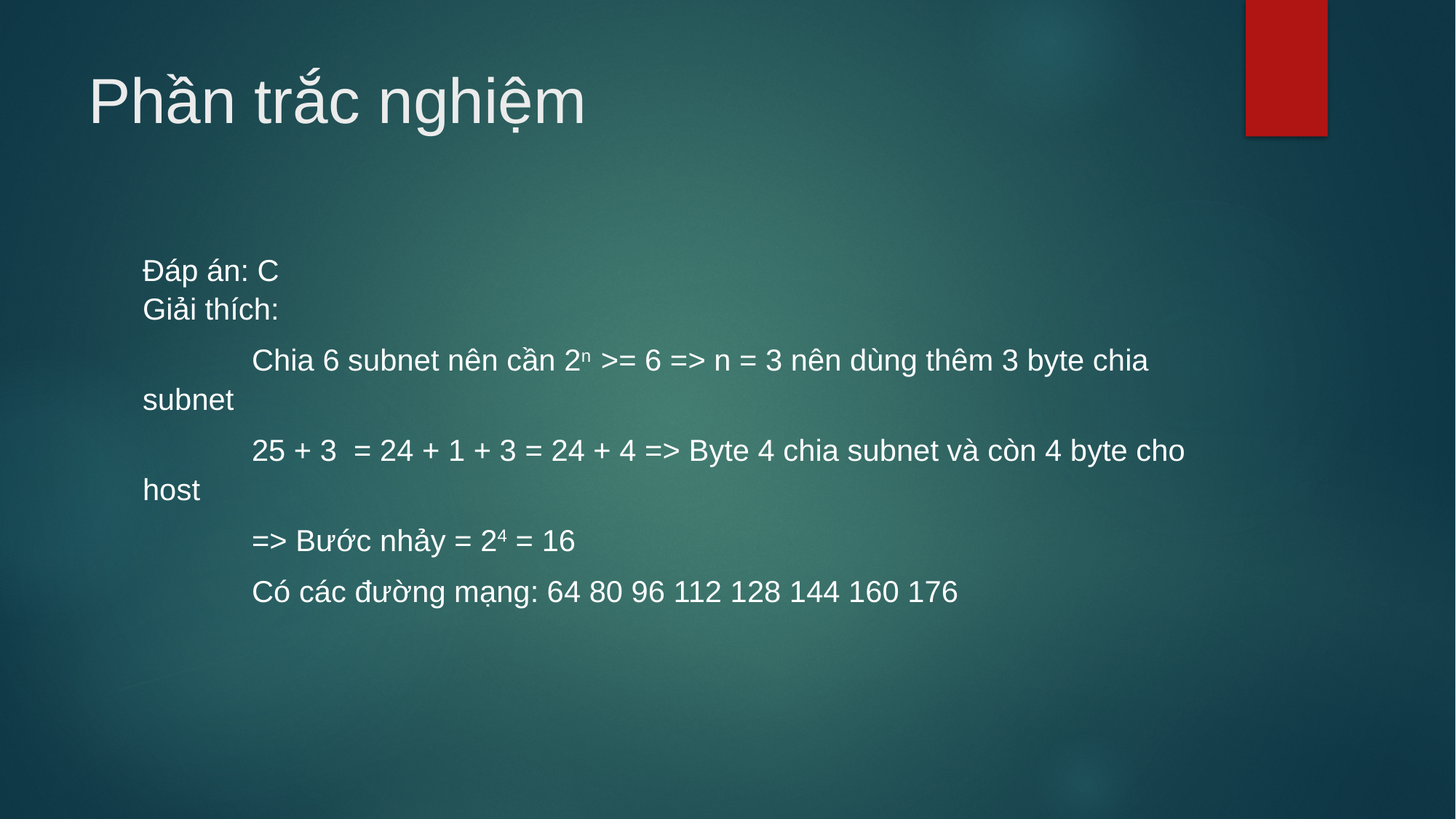

# Phần trắc nghiệm
Đáp án: C
Giải thích:
	Chia 6 subnet nên cần 2­­n  >= 6 => n = 3 nên dùng thêm 3 byte chia subnet
	25 + 3  = 24 + 1 + 3 = 24 + 4 => Byte 4 chia subnet và còn 4 byte cho host
	=> Bước nhảy = 24 = 16
	Có các đường mạng: 64 80 96 112 128 144 160 176